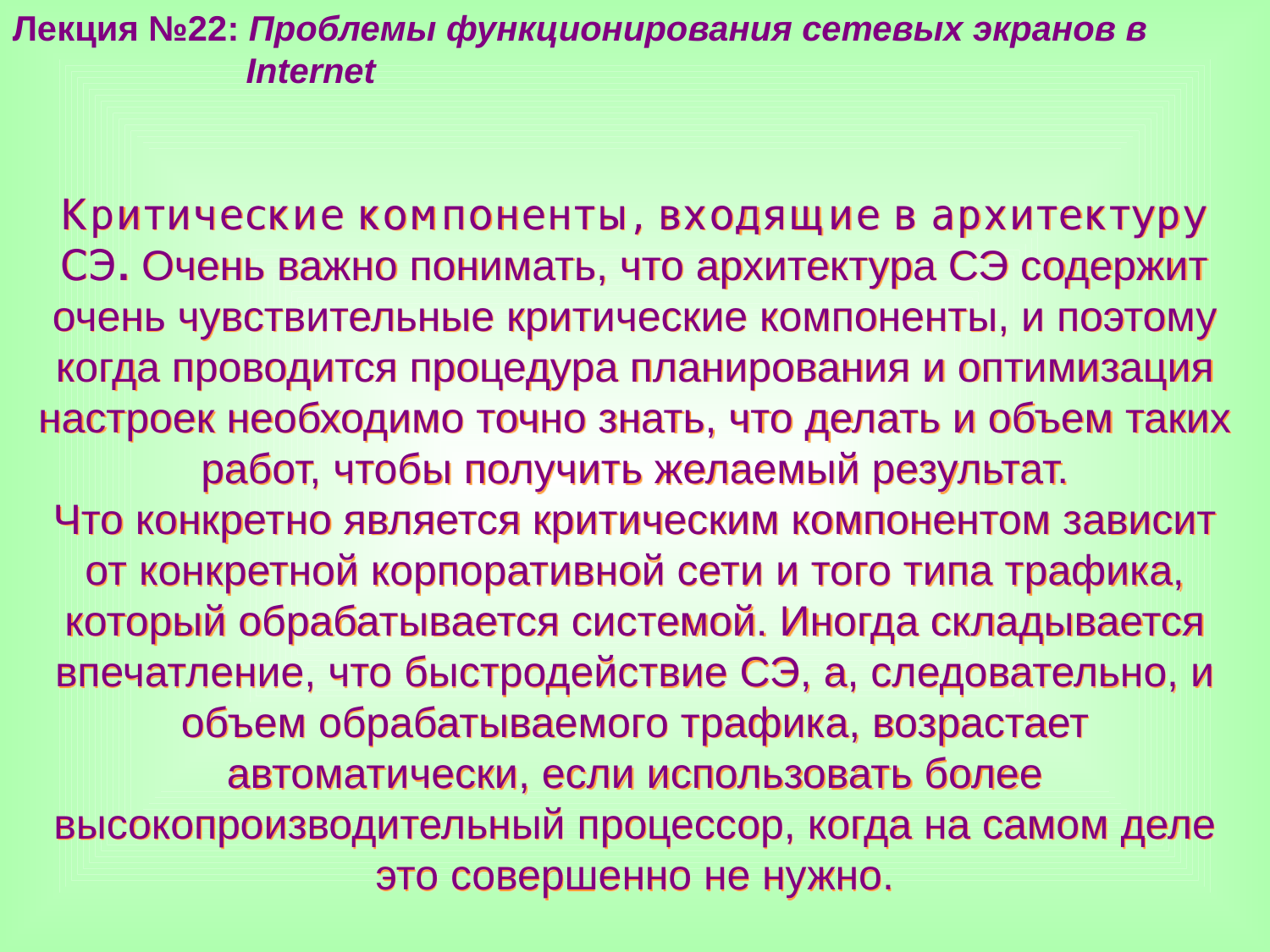

Лекция №22: Проблемы функционирования сетевых экранов в
                        Internet
Критические компоненты, входящие в архитектуру СЭ. Очень важно понимать, что архитектура СЭ содержит очень чувствительные критические компоненты, и поэтому когда проводится процедура планирования и оптимизация настроек необходимо точно знать, что делать и объем таких работ, чтобы получить желаемый результат.
Что конкретно является критическим компонентом зависит от конкретной корпоративной сети и того типа трафика, который обрабатывается системой. Иногда складывается впечатление, что быстродействие СЭ, а, следовательно, и объем обрабатываемого трафика, возрастает автоматически, если использовать более высокопроизводительный процессор, когда на самом деле это совершенно не нужно.